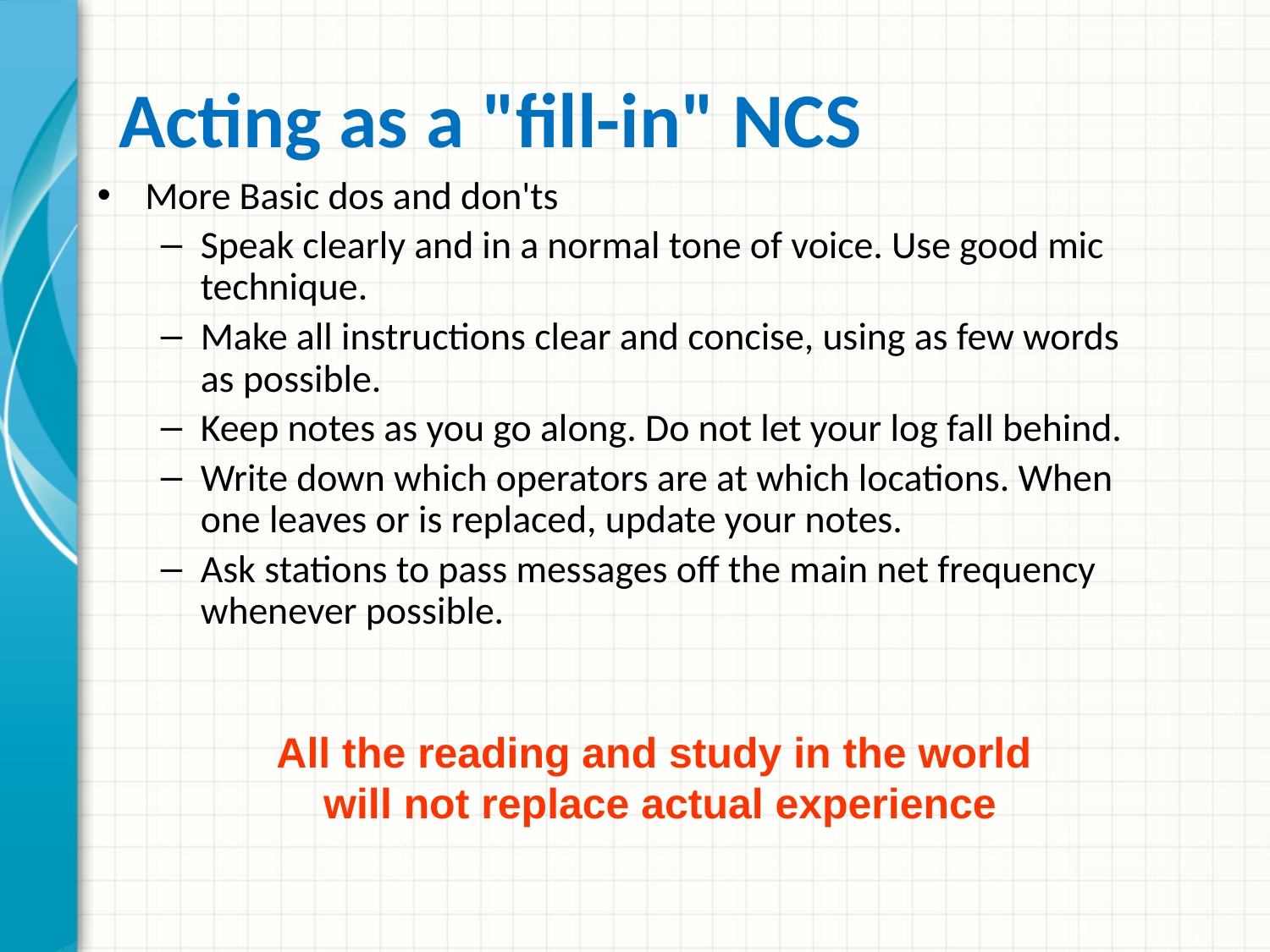

# Acting as a "fill-in" NCS
More Basic dos and don'ts
Speak clearly and in a normal tone of voice. Use good mic technique.
Make all instructions clear and concise, using as few words as possible.
Keep notes as you go along. Do not let your log fall behind.
Write down which operators are at which locations. When one leaves or is replaced, update your notes.
Ask stations to pass messages off the main net frequency whenever possible.
All the reading and study in the world
will not replace actual experience